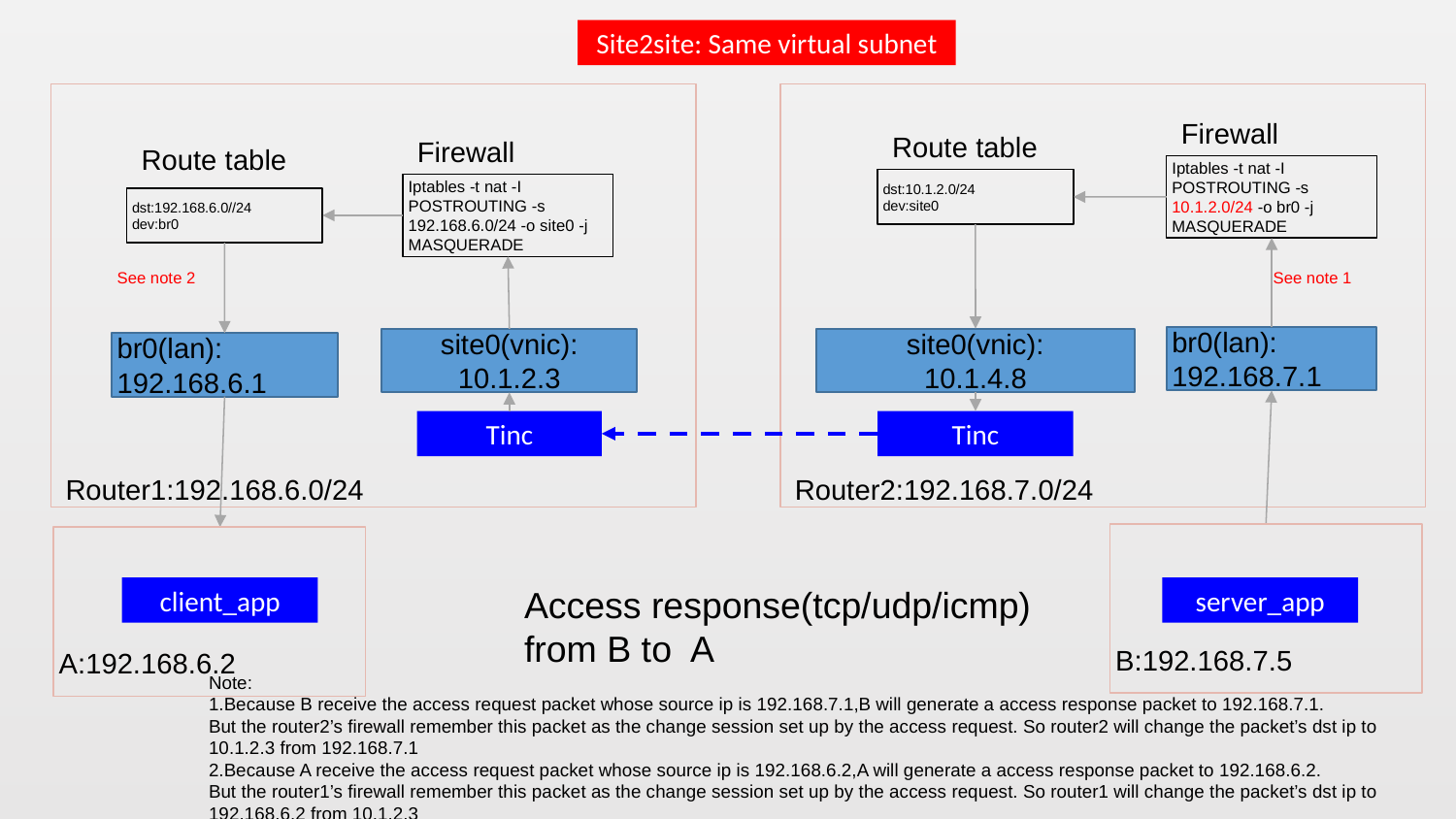

Site2site: Same virtual subnet

Router1:192.168.6.0/24

Router2:192.168.7.0/24
Firewall
Route table
Firewall
Route table
Iptables -t nat -I POSTROUTING -s 10.1.2.0/24 -o br0 -j MASQUERADE
dst:10.1.2.0/24
dev:site0
Iptables -t nat -I POSTROUTING -s 192.168.6.0/24 -o site0 -j MASQUERADE
dst:192.168.6.0//24
dev:br0
See note 2
See note 1
br0(lan):
192.168.7.1
site0(vnic):
10.1.4.8
site0(vnic):
10.1.2.3
br0(lan):
192.168.6.1
Tinc
Tinc

B:192.168.7.5

A:192.168.6.2
Access response(tcp/udp/icmp) from B to  A
client_app
server_app
Note:
1.Because B receive the access request packet whose source ip is 192.168.7.1,B will generate a access response packet to 192.168.7.1.
But the router2’s firewall remember this packet as the change session set up by the access request. So router2 will change the packet’s dst ip to 10.1.2.3 from 192.168.7.1
2.Because A receive the access request packet whose source ip is 192.168.6.2,A will generate a access response packet to 192.168.6.2.
But the router1’s firewall remember this packet as the change session set up by the access request. So router1 will change the packet’s dst ip to 192.168.6.2 from 10.1.2.3